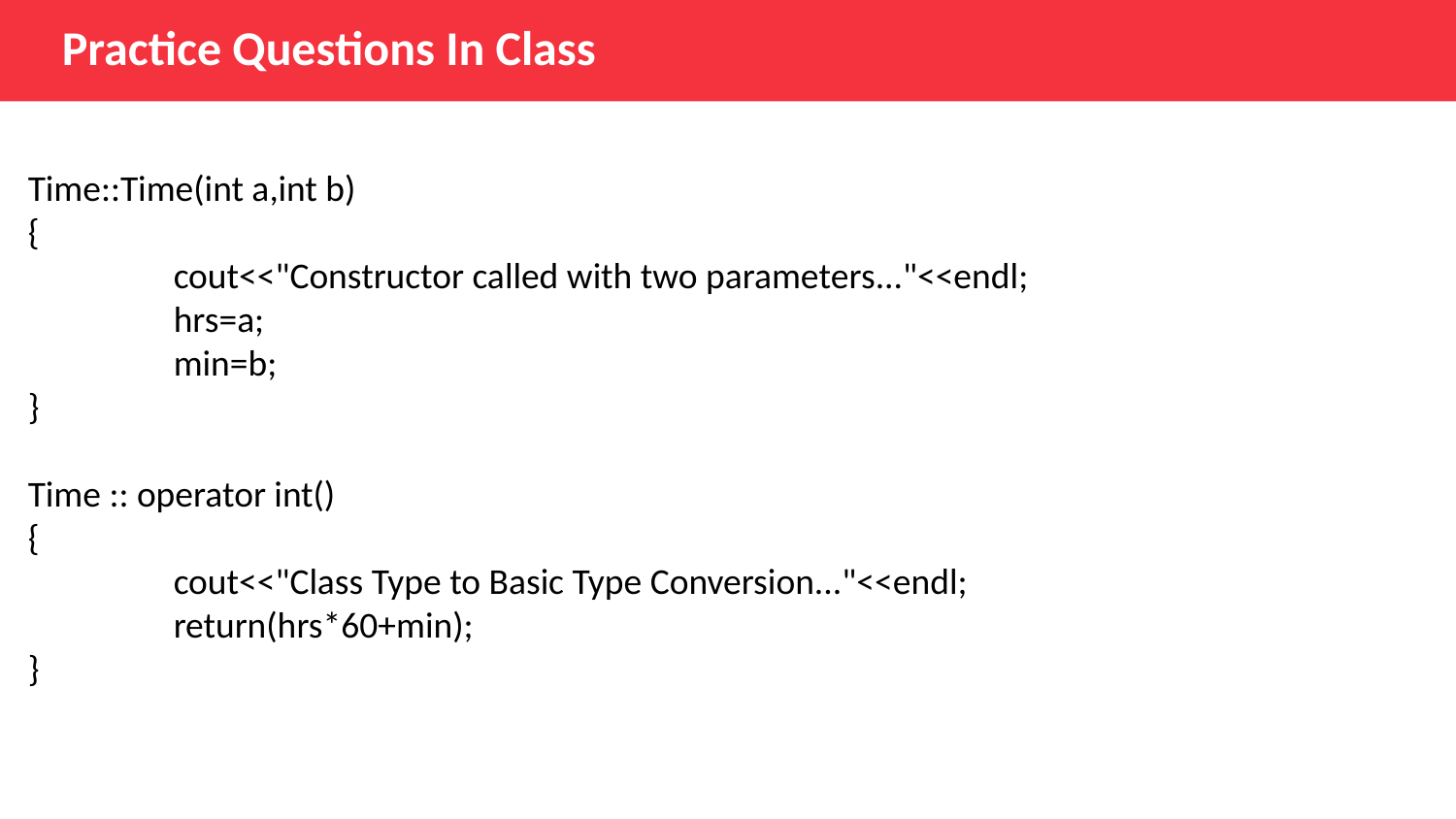

Practice Questions In Class

Time::Time(int a,int b)
{
	cout<<"Constructor called with two parameters..."<<endl;
	hrs=a;
	min=b;
}

Time :: operator int()
{
	cout<<"Class Type to Basic Type Conversion..."<<endl;
	return(hrs*60+min);
}